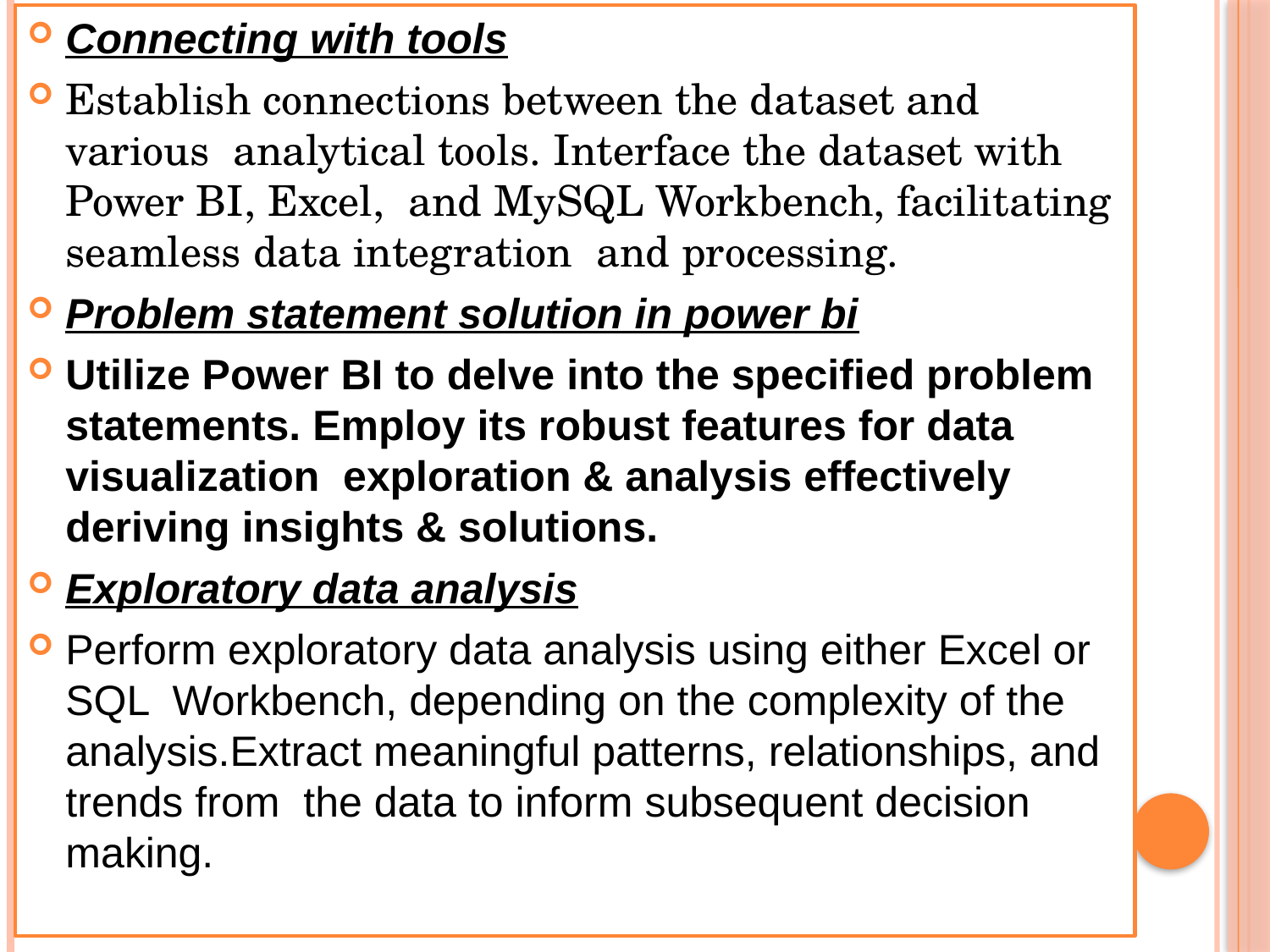

Connecting with tools
Establish connections between the dataset and various  analytical tools. Interface the dataset with Power BI, Excel,  and MySQL Workbench, facilitating seamless data integration  and processing.
Problem statement solution in power bi
Utilize Power BI to delve into the specified problem  statements. Employ its robust features for data visualization  exploration & analysis effectively deriving insights & solutions.
Exploratory data analysis
Perform exploratory data analysis using either Excel or SQL  Workbench, depending on the complexity of the analysis.Extract meaningful patterns, relationships, and trends from  the data to inform subsequent decision making.